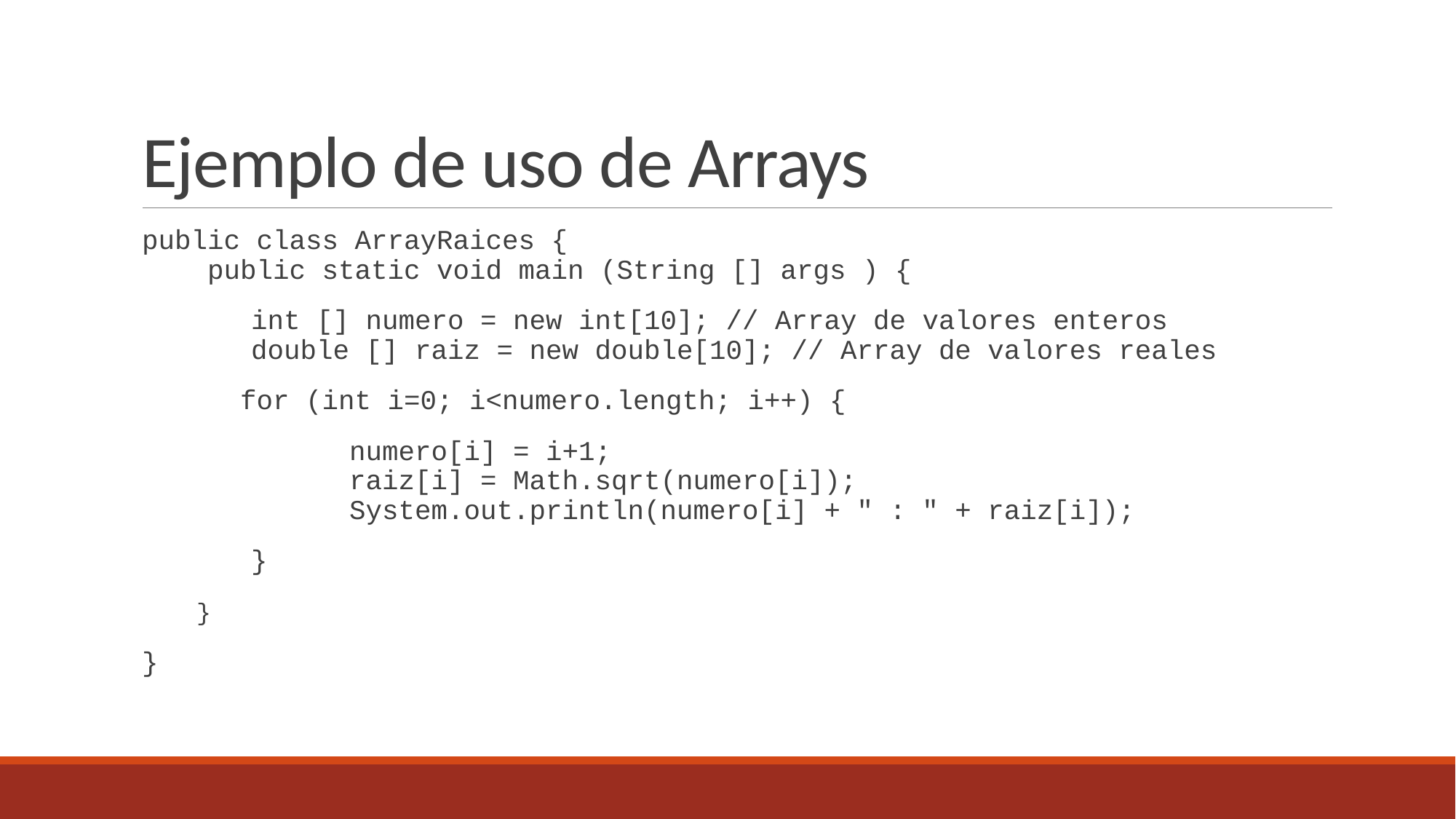

# Ejemplo de uso de Arrays
public class ArrayRaices {
    public static void main (String [] args ) {
 	int [] numero = new int[10]; // Array de valores enteros
	double [] raiz = new double[10]; // Array de valores reales
	for (int i=0; i<numero.length; i++) {
		numero[i] = i+1;
		raiz[i] = Math.sqrt(numero[i]);
		System.out.println(numero[i] + " : " + raiz[i]);
 	}
    }
}